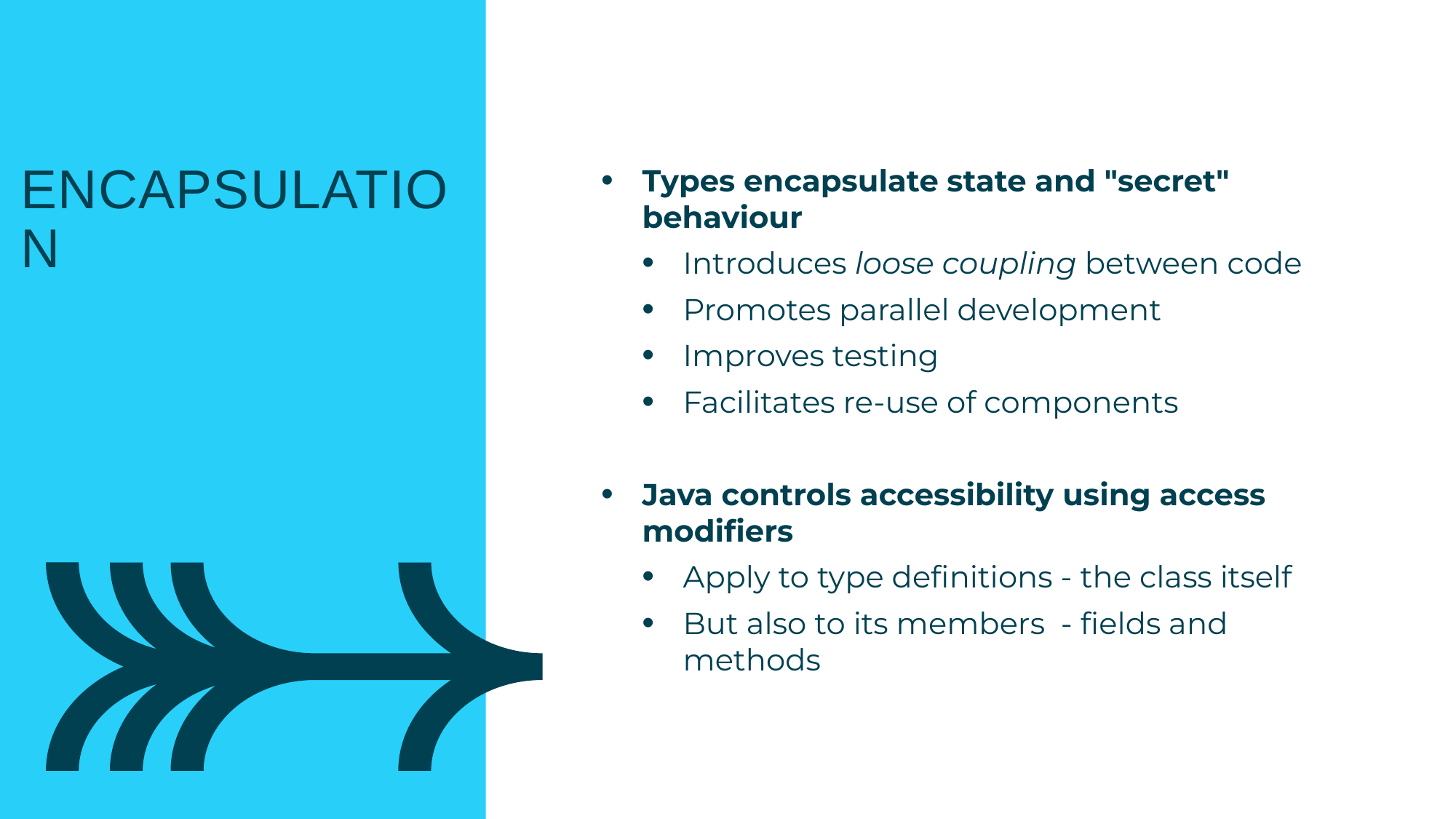

Encapsulation
Types encapsulate state and "secret" behaviour
Introduces loose coupling between code
Promotes parallel development
Improves testing
Facilitates re-use of components

Java controls accessibility using access modifiers
Apply to type definitions - the class itself
But also to its members  - fields and methods